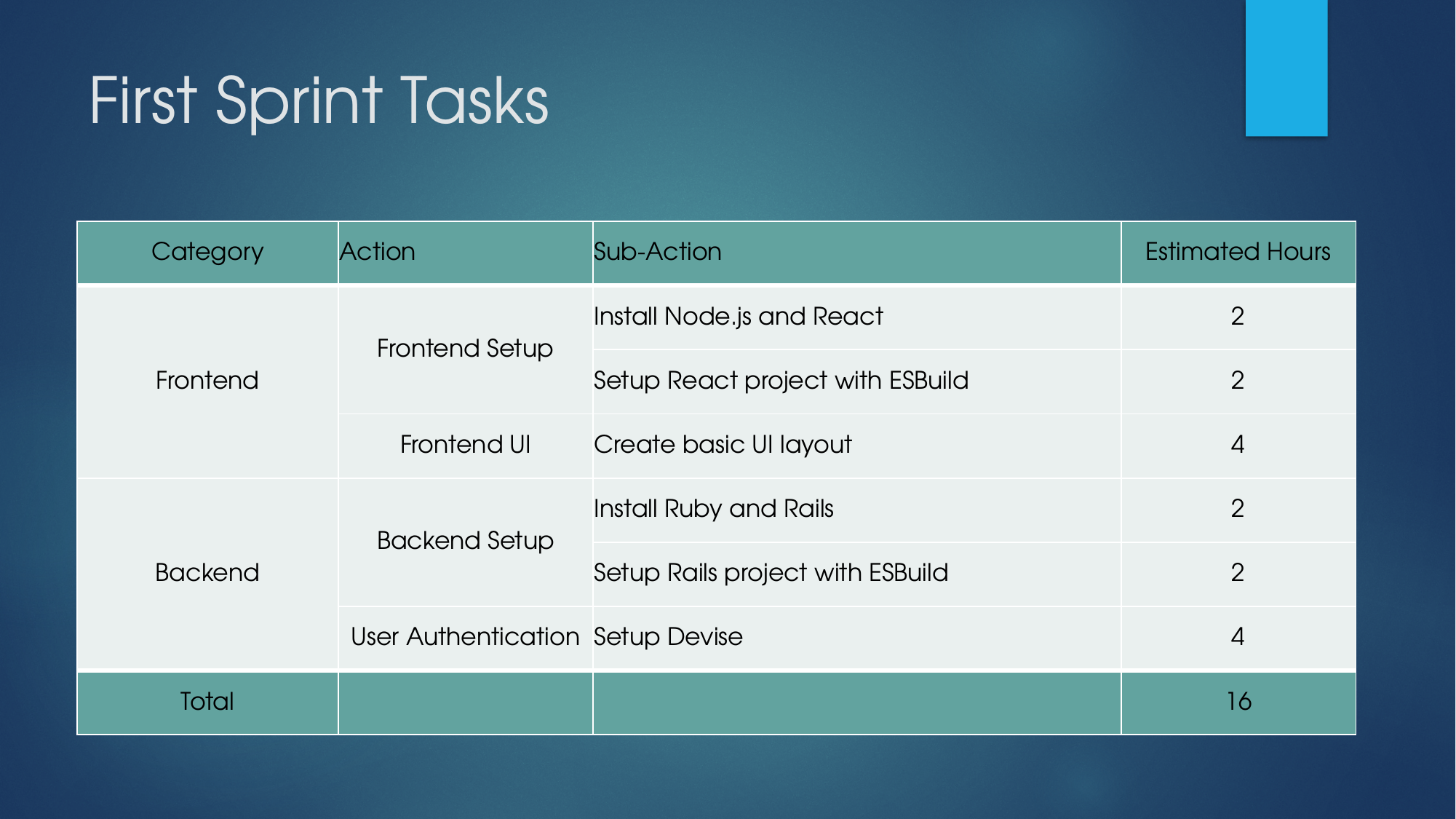

# First Sprint Tasks
| Category | Action | Sub-Action | Estimated Hours |
| --- | --- | --- | --- |
| Frontend | Frontend Setup | Install Node.js and React | 2 |
|  |  | Setup React project with ESBuild | 2 |
|  | Frontend UI | Create basic UI layout | 4 |
| Backend | Backend Setup | Install Ruby and Rails | 2 |
|  |  | Setup Rails project with ESBuild | 2 |
|  | User Authentication | Setup Devise | 4 |
| Total |  |  | 16 |